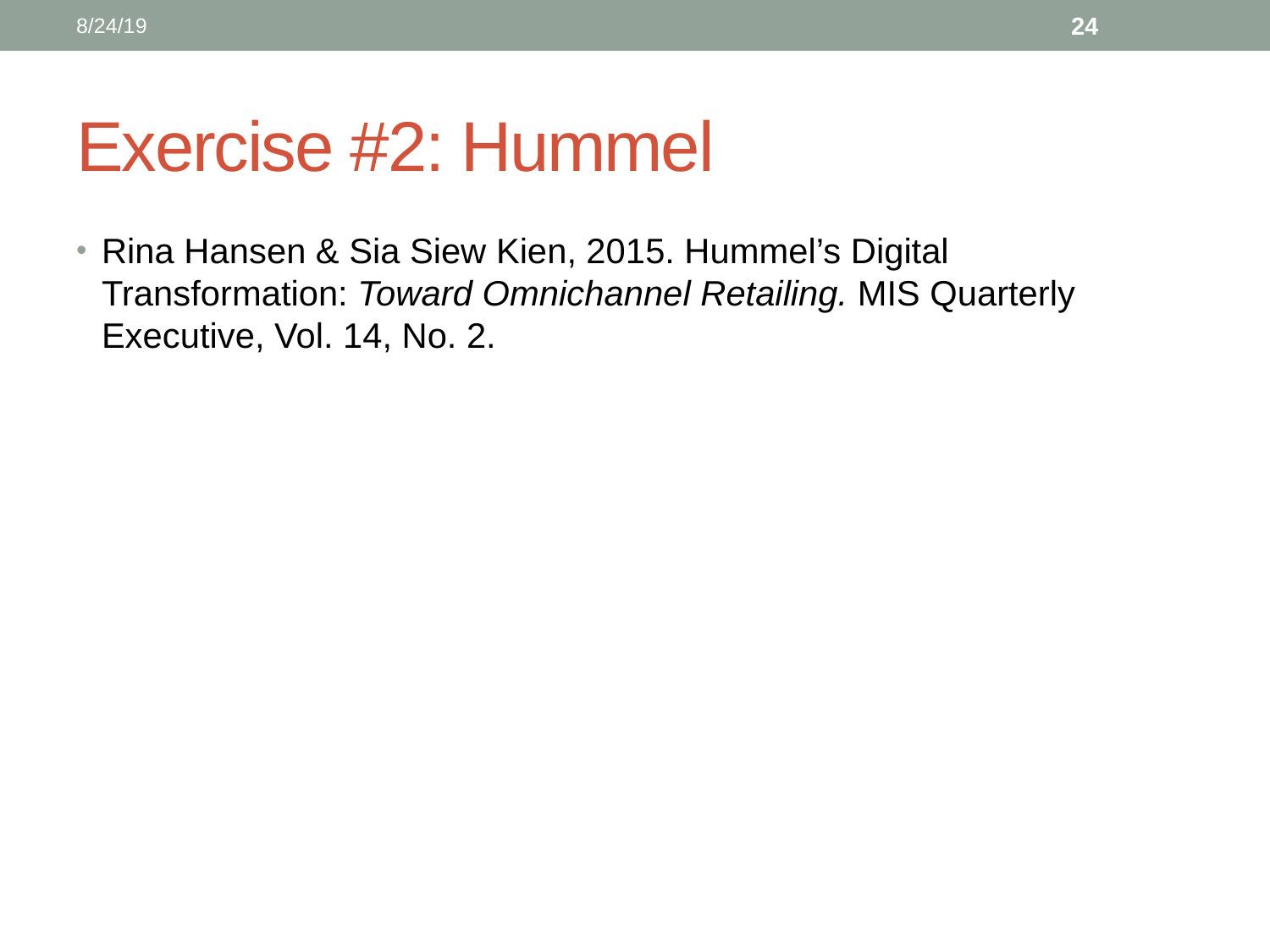

8/24/19
24
# Exercise #2: Hummel
Rina Hansen & Sia Siew Kien, 2015. Hummel’s Digital Transformation: Toward Omnichannel Retailing. MIS Quarterly Executive, Vol. 14, No. 2.